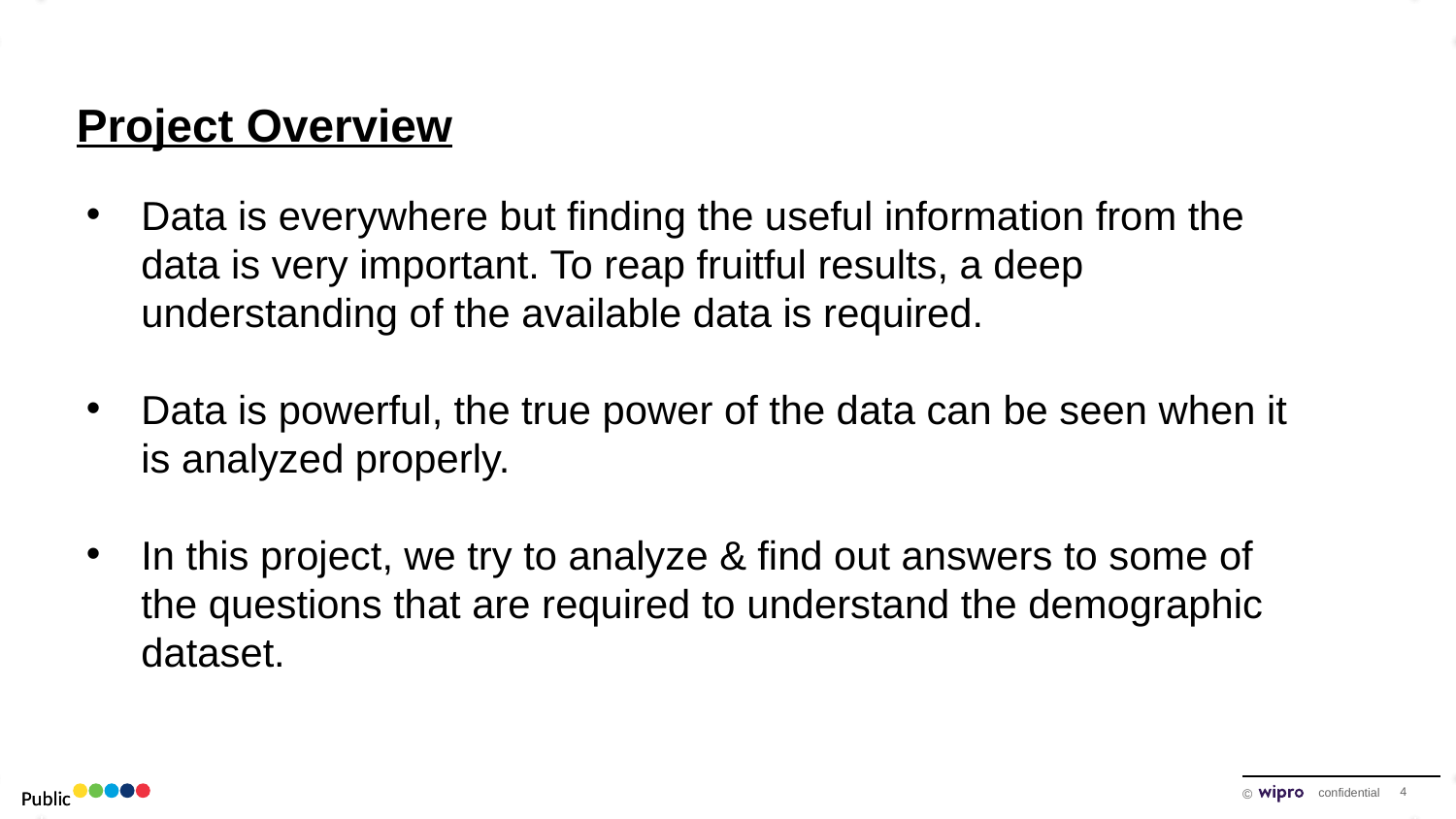

# Project Overview
Data is everywhere but finding the useful information from the data is very important. To reap fruitful results, a deep understanding of the available data is required.

Data is powerful, the true power of the data can be seen when it is analyzed properly.

In this project, we try to analyze & find out answers to some of the questions that are required to understand the demographic dataset.